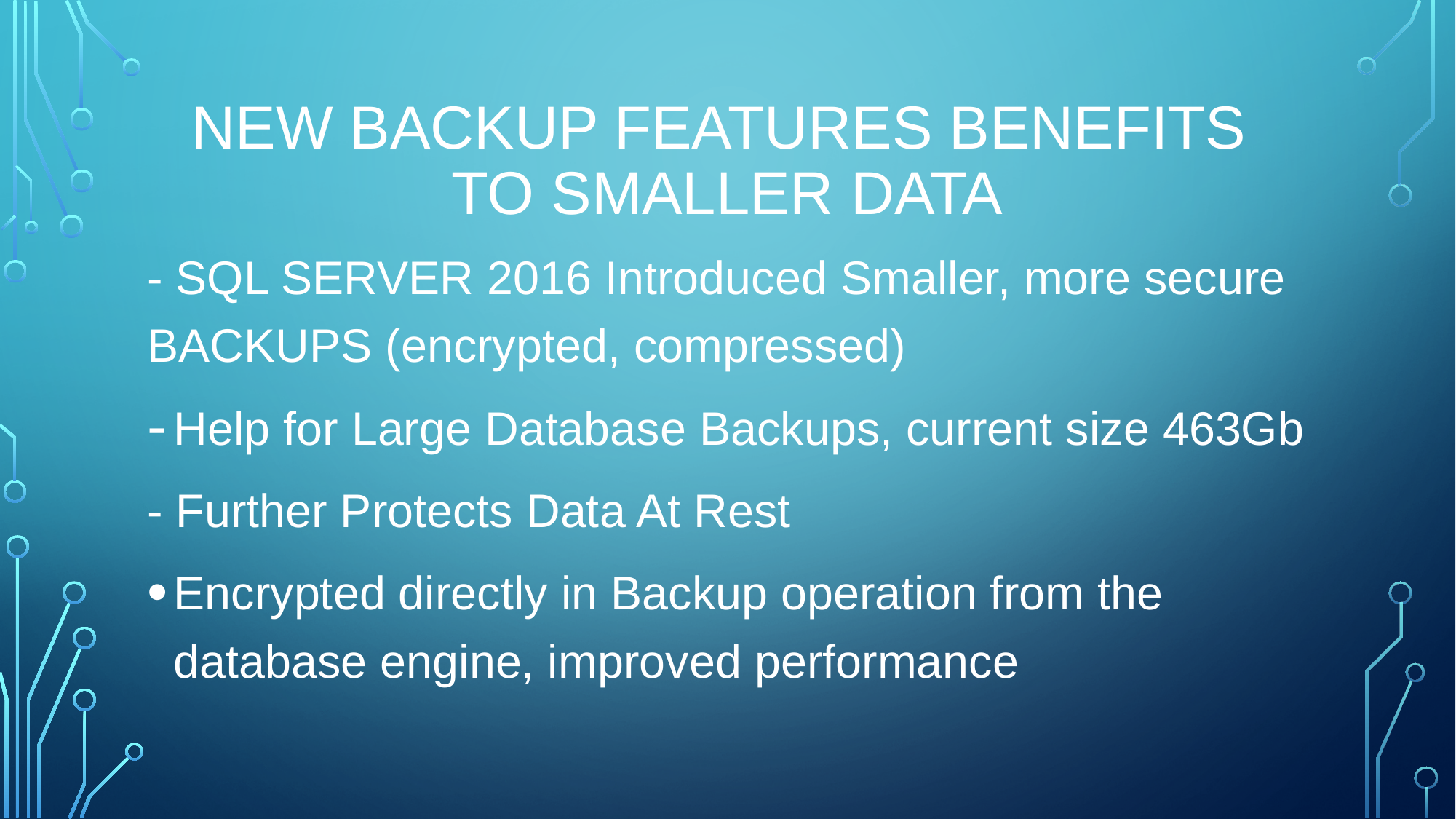

# New backup features BENEFITS TO SMALLER DATA
- SQL SERVER 2016 Introduced Smaller, more secure BACKUPS (encrypted, compressed)
Help for Large Database Backups, current size 463Gb
- Further Protects Data At Rest
Encrypted directly in Backup operation from the database engine, improved performance